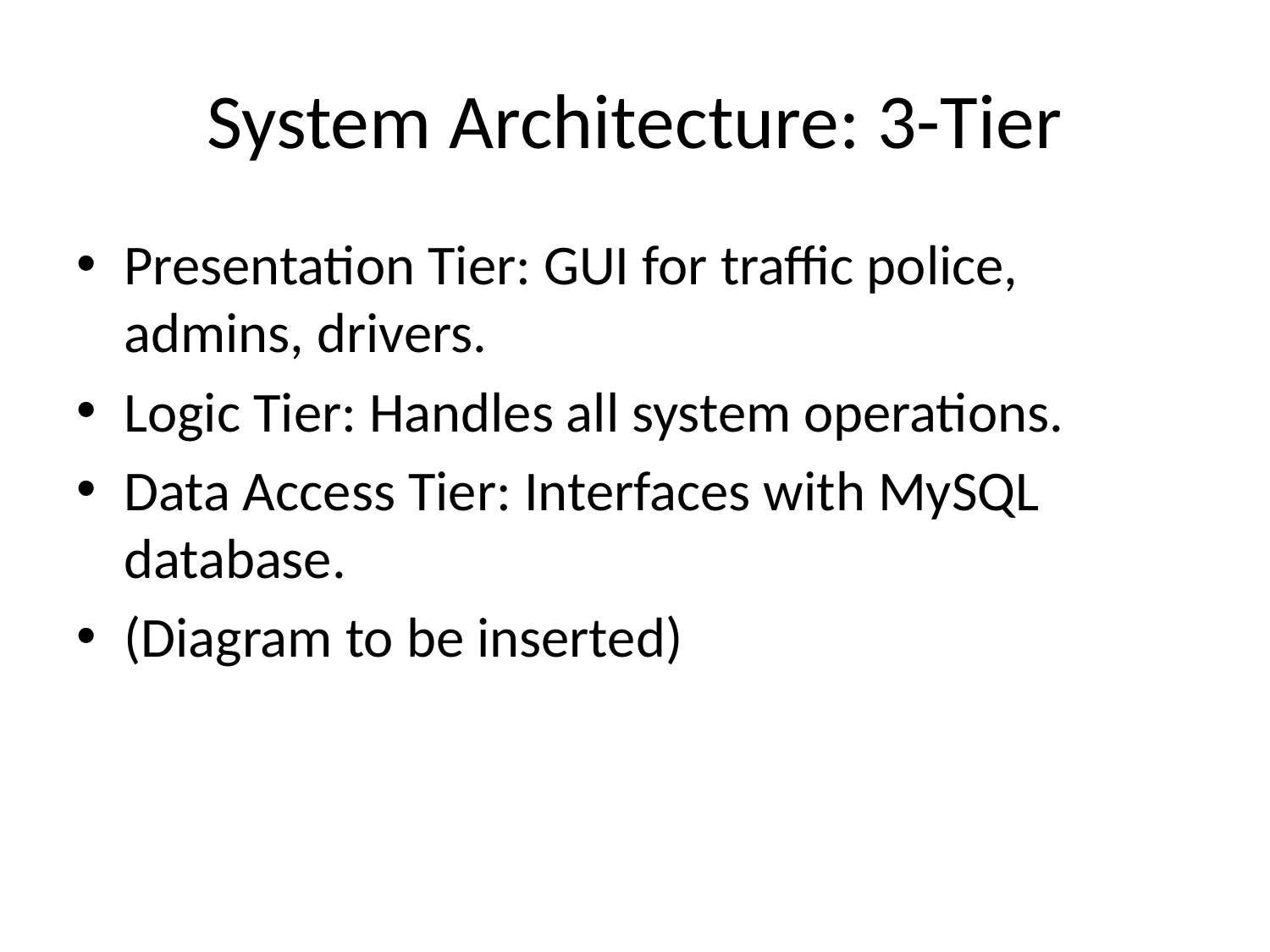

# System Architecture: 3-Tier
Presentation Tier: GUI for traffic police, admins, drivers.
Logic Tier: Handles all system operations.
Data Access Tier: Interfaces with MySQL database.
(Diagram to be inserted)